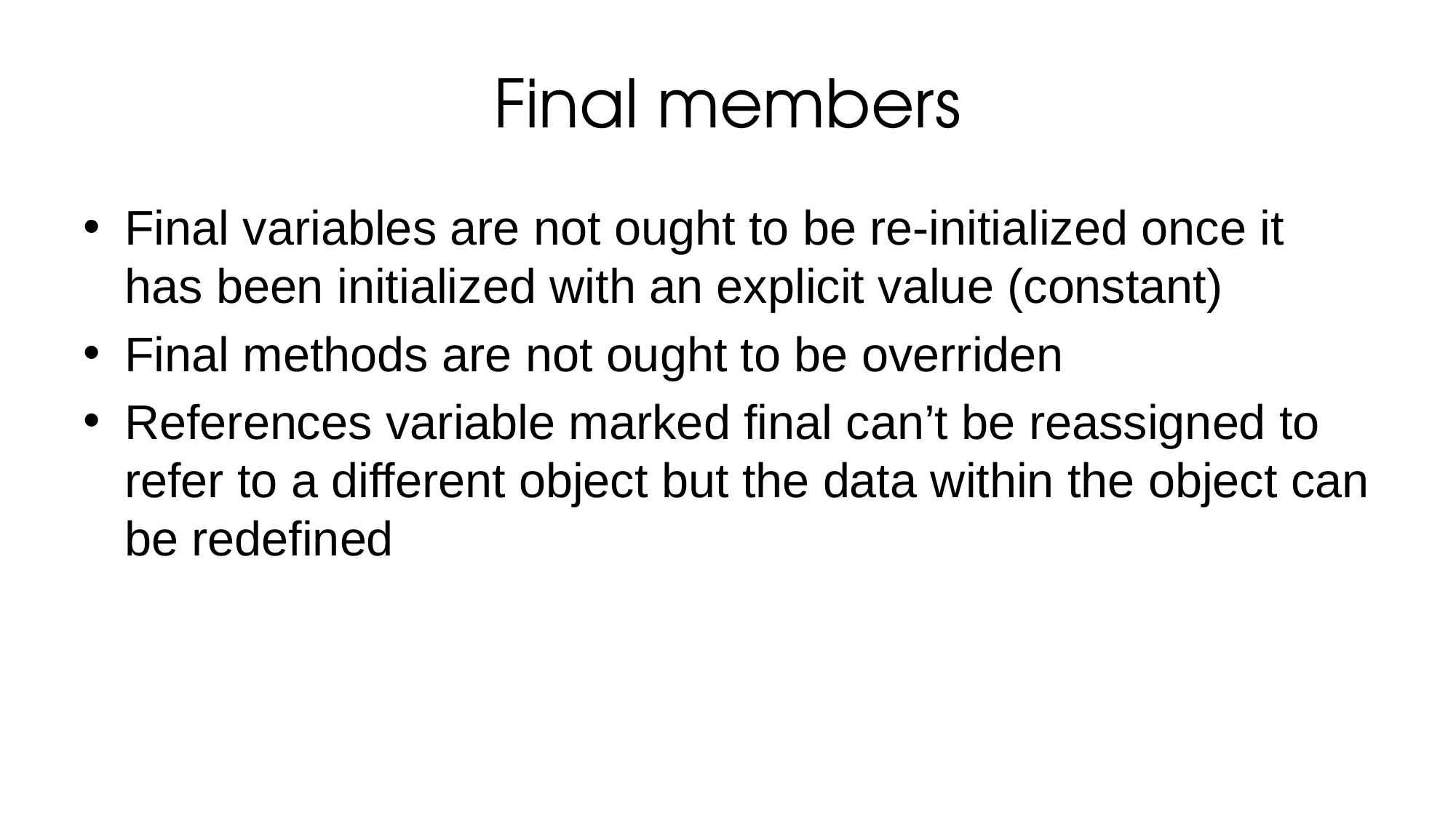

# Final members
Final variables are not ought to be re-initialized once it has been initialized with an explicit value (constant)
Final methods are not ought to be overriden
References variable marked final can’t be reassigned to refer to a different object but the data within the object can be redefined